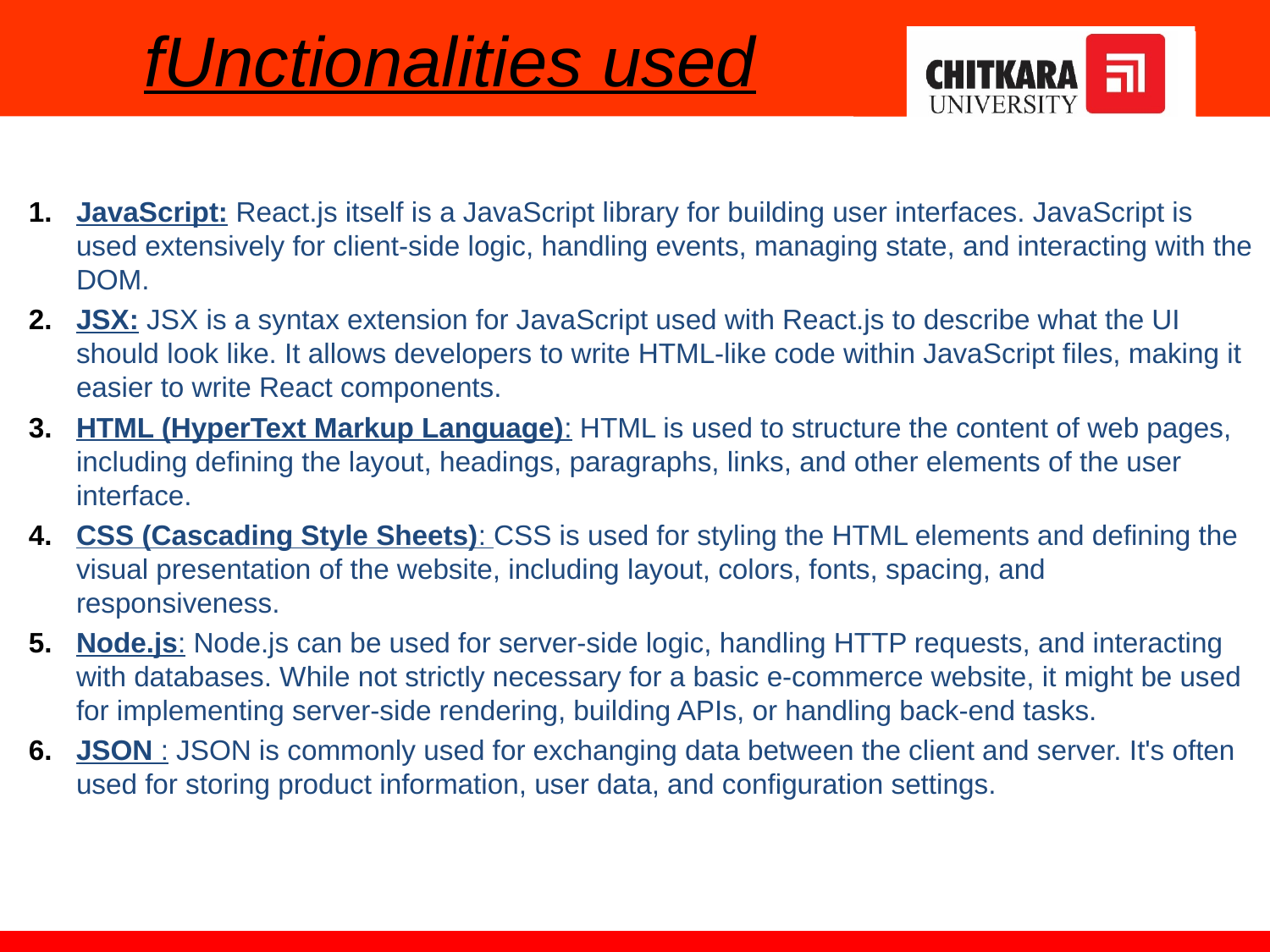

# fUnctionalities used

JavaScript: React.js itself is a JavaScript library for building user interfaces. JavaScript is used extensively for client-side logic, handling events, managing state, and interacting with the DOM.
JSX: JSX is a syntax extension for JavaScript used with React.js to describe what the UI should look like. It allows developers to write HTML-like code within JavaScript files, making it easier to write React components.
HTML (HyperText Markup Language): HTML is used to structure the content of web pages, including defining the layout, headings, paragraphs, links, and other elements of the user interface.
CSS (Cascading Style Sheets): CSS is used for styling the HTML elements and defining the visual presentation of the website, including layout, colors, fonts, spacing, and responsiveness.
Node.js: Node.js can be used for server-side logic, handling HTTP requests, and interacting with databases. While not strictly necessary for a basic e-commerce website, it might be used for implementing server-side rendering, building APIs, or handling back-end tasks.
JSON : JSON is commonly used for exchanging data between the client and server. It's often used for storing product information, user data, and configuration settings.